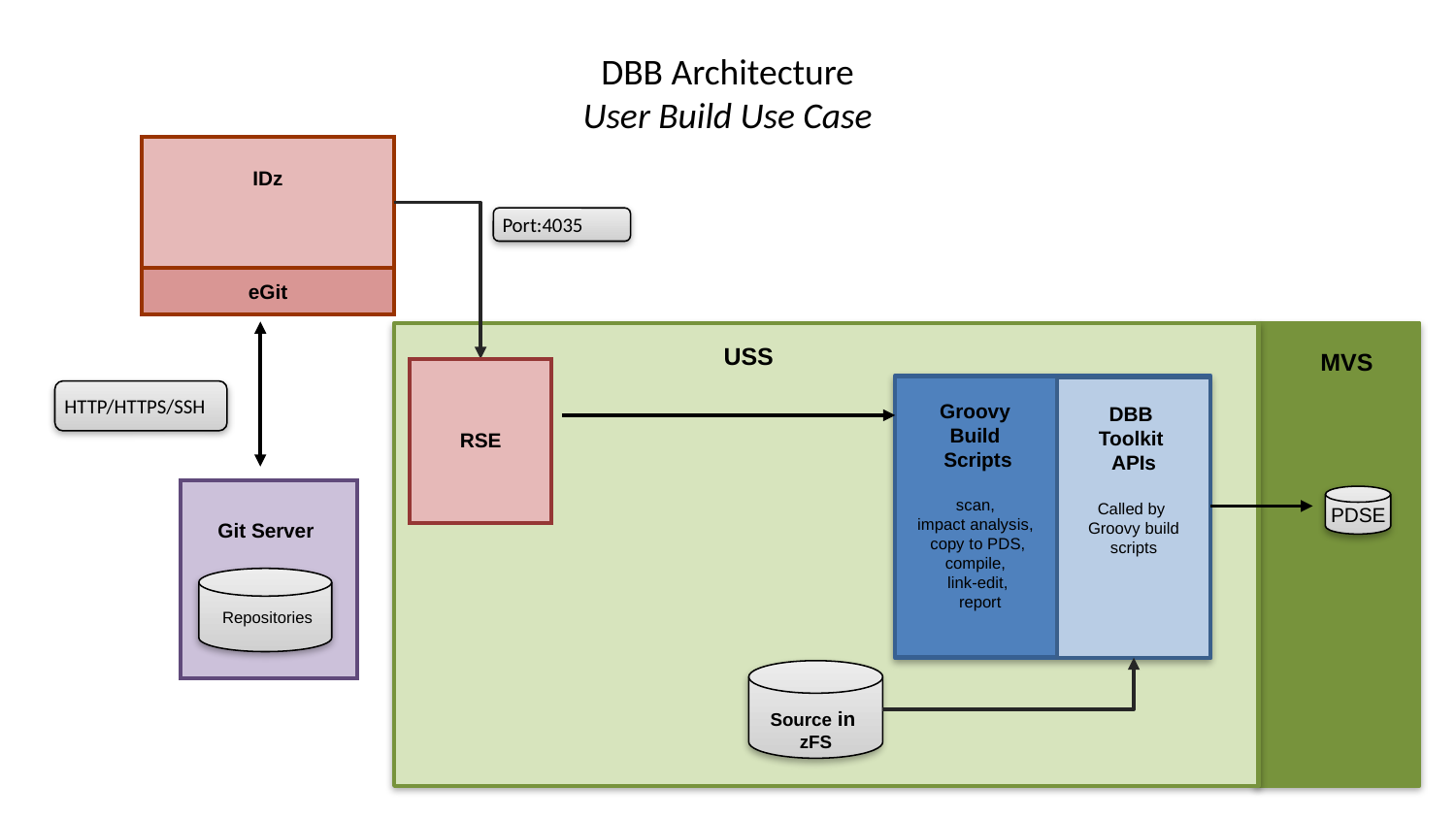

DBB Architecture
User Build Use Case

IDz

RSE

 Repositories
Git Server
Port:4035
eGit

DBB
Toolkit
APIs

Called by
Groovy build scripts

Groovy
Build
Scripts

scan,
impact analysis,
copy to PDS, compile, ​
link-edit,
 report

USS
MVS
HTTP/HTTPS/SSH
PDSE

Source in
zFS